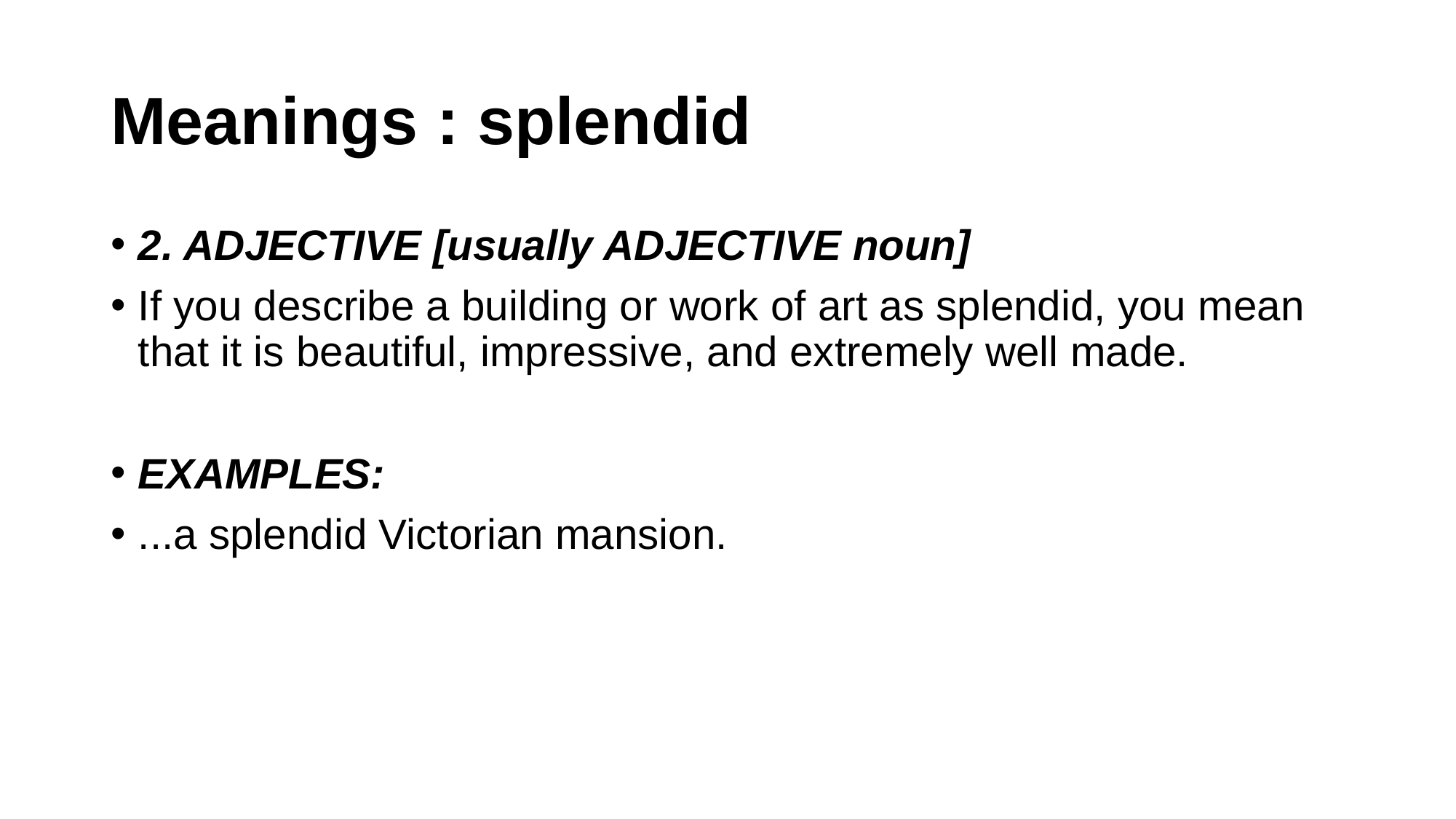

# Meanings : splendid
2. ADJECTIVE [usually ADJECTIVE noun]
If you describe a building or work of art as splendid, you mean that it is beautiful, impressive, and extremely well made.

EXAMPLES:
...a splendid Victorian mansion.